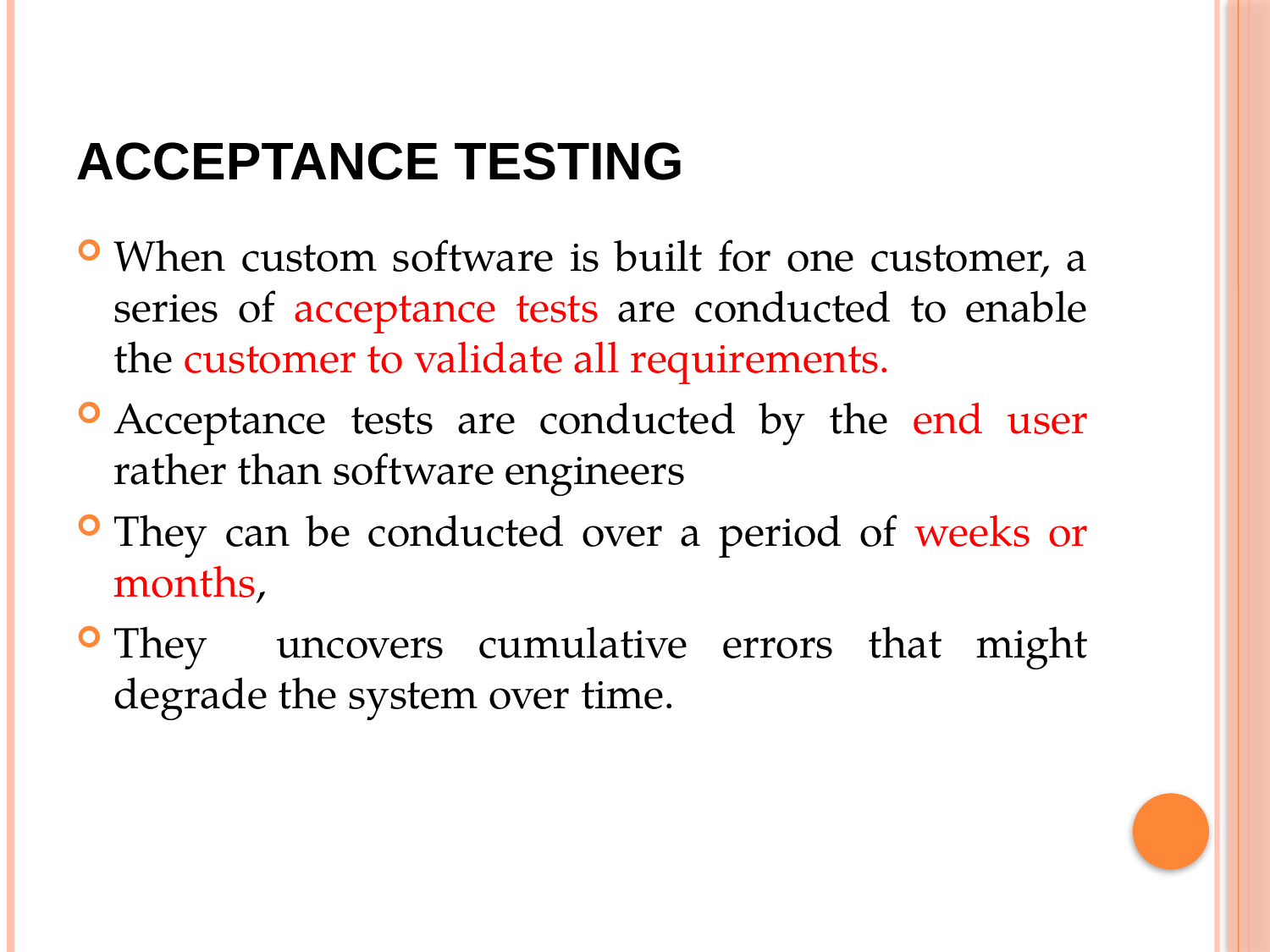

# ACCEPTANCE TESTING
When custom software is built for one customer, a series of acceptance tests are conducted to enable the customer to validate all requirements.
Acceptance tests are conducted by the end user rather than software engineers
They can be conducted over a period of weeks or months,
They  uncovers cumulative errors that might degrade the system over time.